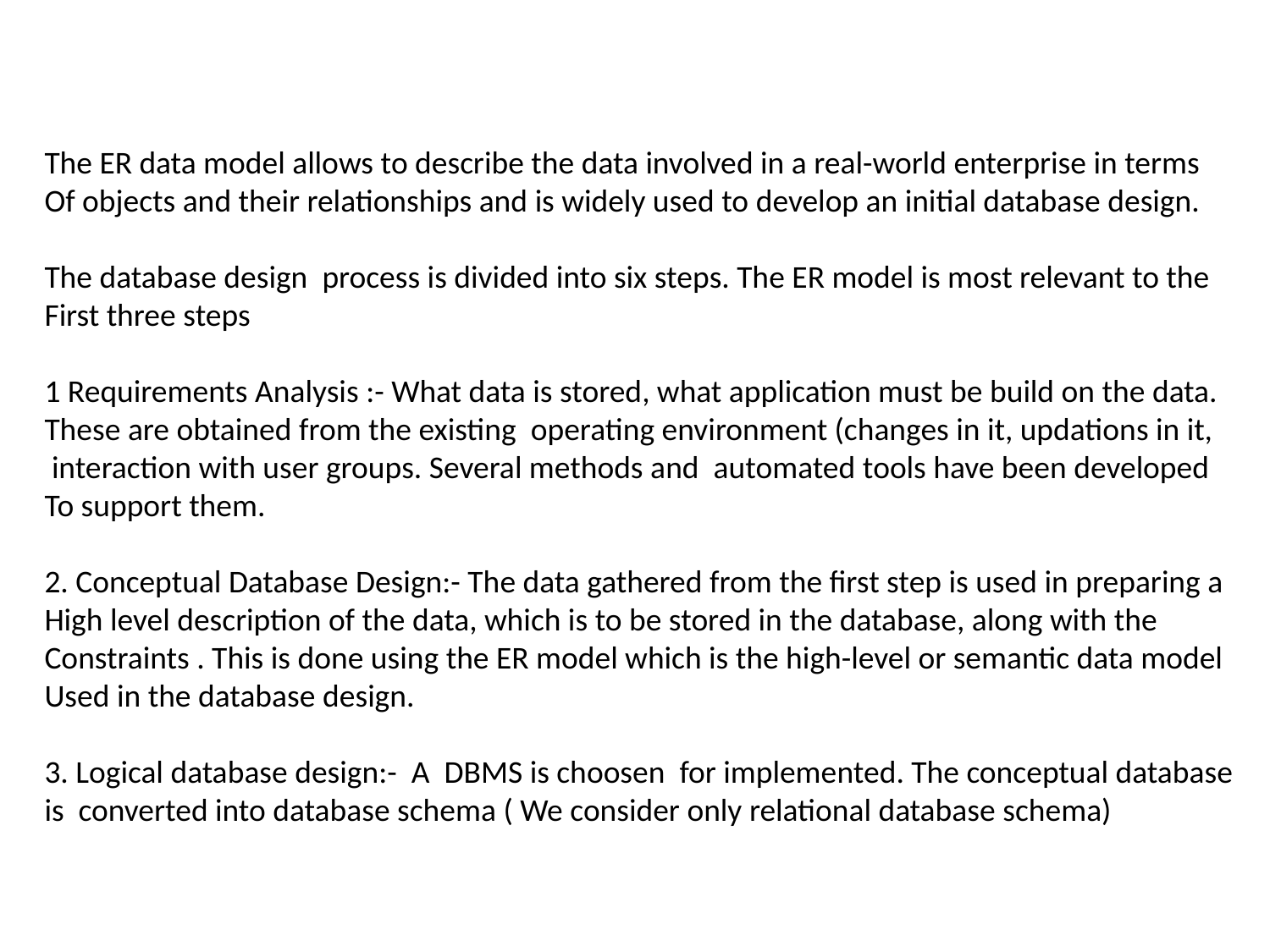

#
The ER data model allows to describe the data involved in a real-world enterprise in terms
Of objects and their relationships and is widely used to develop an initial database design.

The database design  process is divided into six steps. The ER model is most relevant to the
First three steps

1 Requirements Analysis :- What data is stored, what application must be build on the data.
These are obtained from the existing  operating environment (changes in it, updations in it,
 interaction with user groups. Several methods and  automated tools have been developed
To support them.

2. Conceptual Database Design:- The data gathered from the first step is used in preparing a
High level description of the data, which is to be stored in the database, along with the
Constraints . This is done using the ER model which is the high-level or semantic data model
Used in the database design.

3. Logical database design:-  A  DBMS is choosen  for implemented. The conceptual database
is  converted into database schema ( We consider only relational database schema)